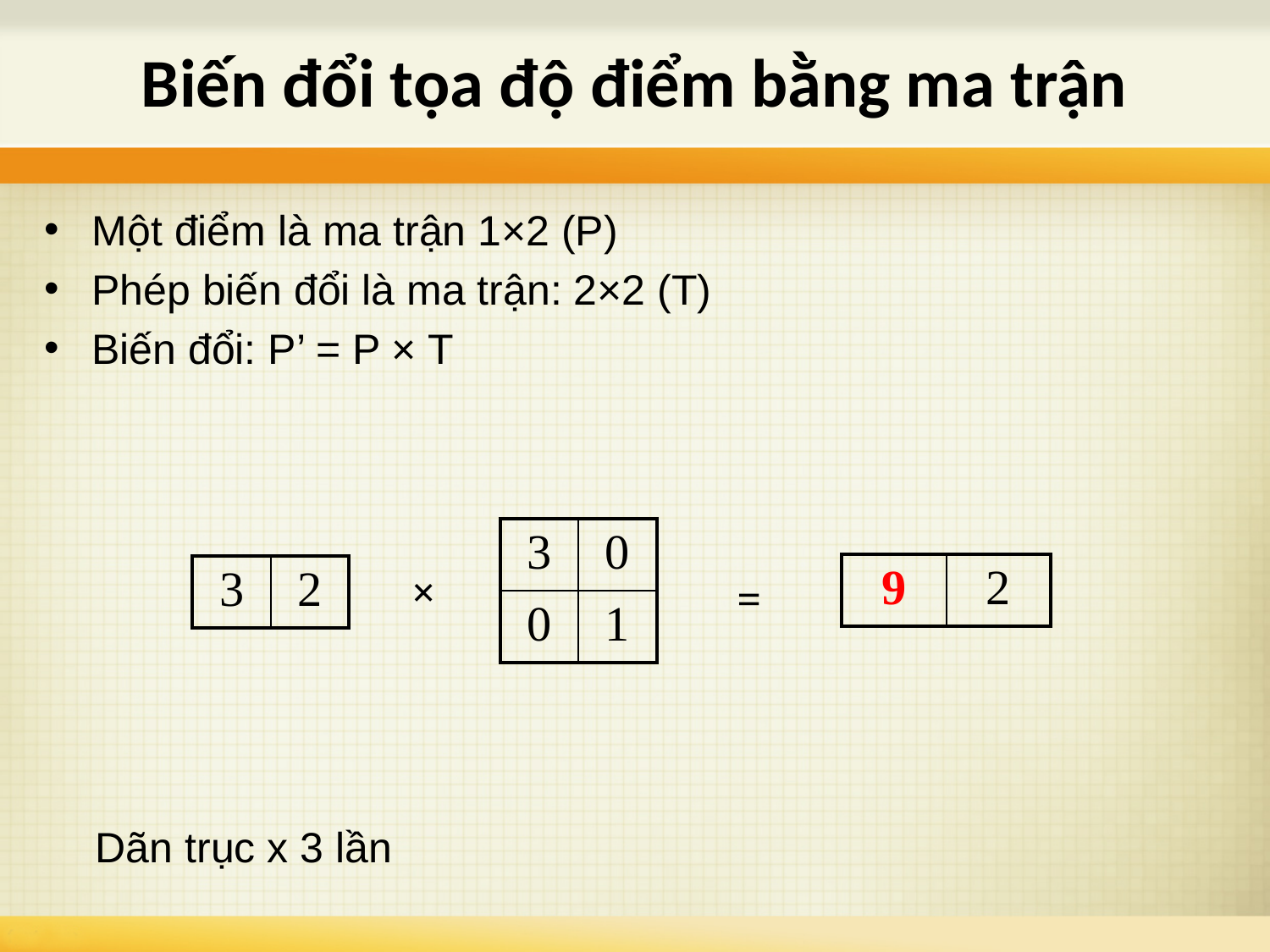

# Biến đổi tọa độ điểm bằng ma trận
Một điểm là ma trận 1×2 (P)
Phép biến đổi là ma trận: 2×2 (T)
Biến đổi: P’ = P × T
| 3 | 0 |
| --- | --- |
| 0 | 1 |
| 9 | 2 |
| --- | --- |
| 3 | 2 |
| --- | --- |
×
=
Dãn trục x 3 lần